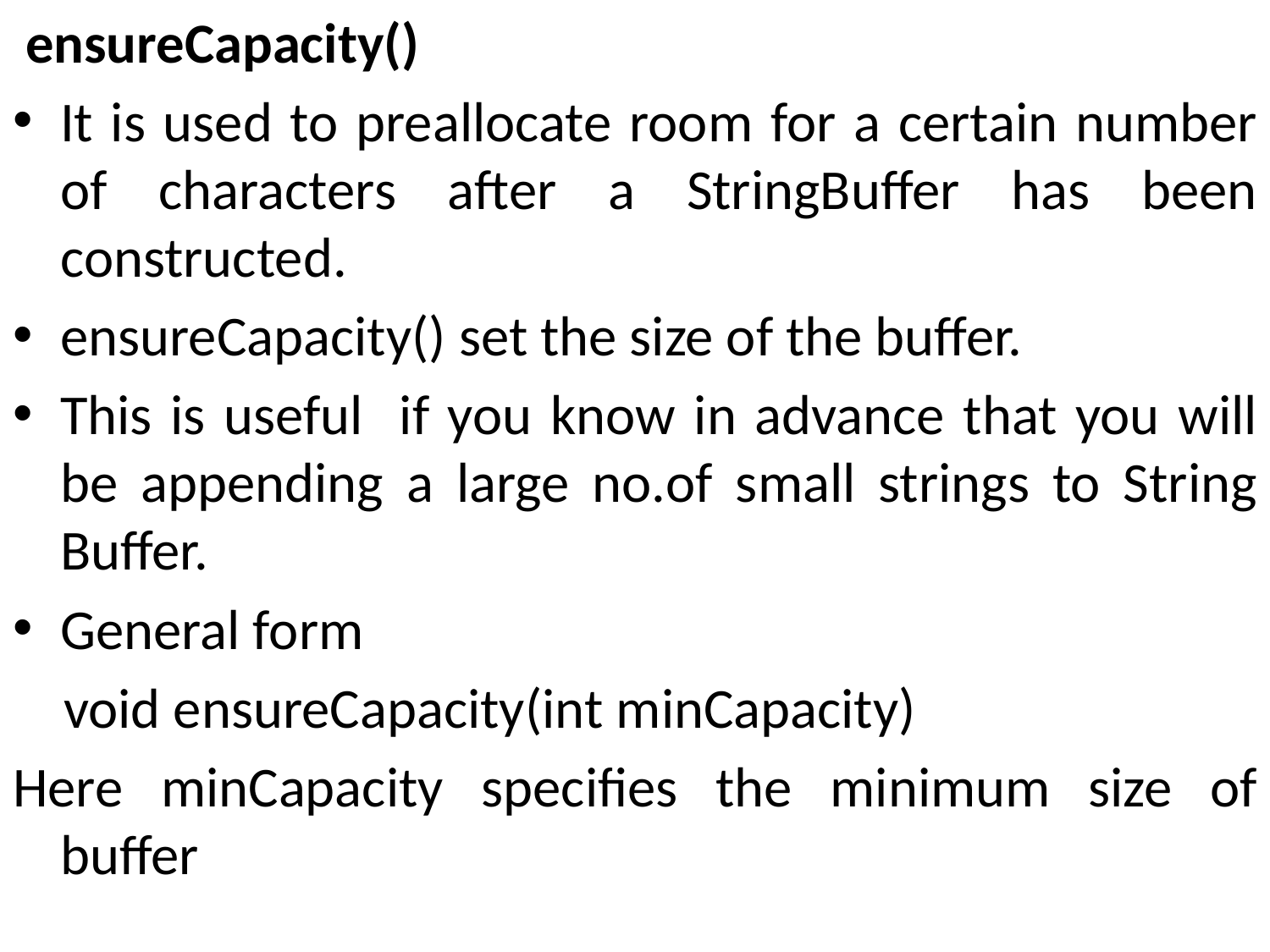

ensureCapacity()
It is used to preallocate room for a certain number of characters after a StringBuffer has been constructed.
ensureCapacity() set the size of the buffer.
This is useful  if you know in advance that you will be appending a large no.of small strings to String Buffer.
General form
    void ensureCapacity(int minCapacity)
Here minCapacity specifies the minimum size of buffer